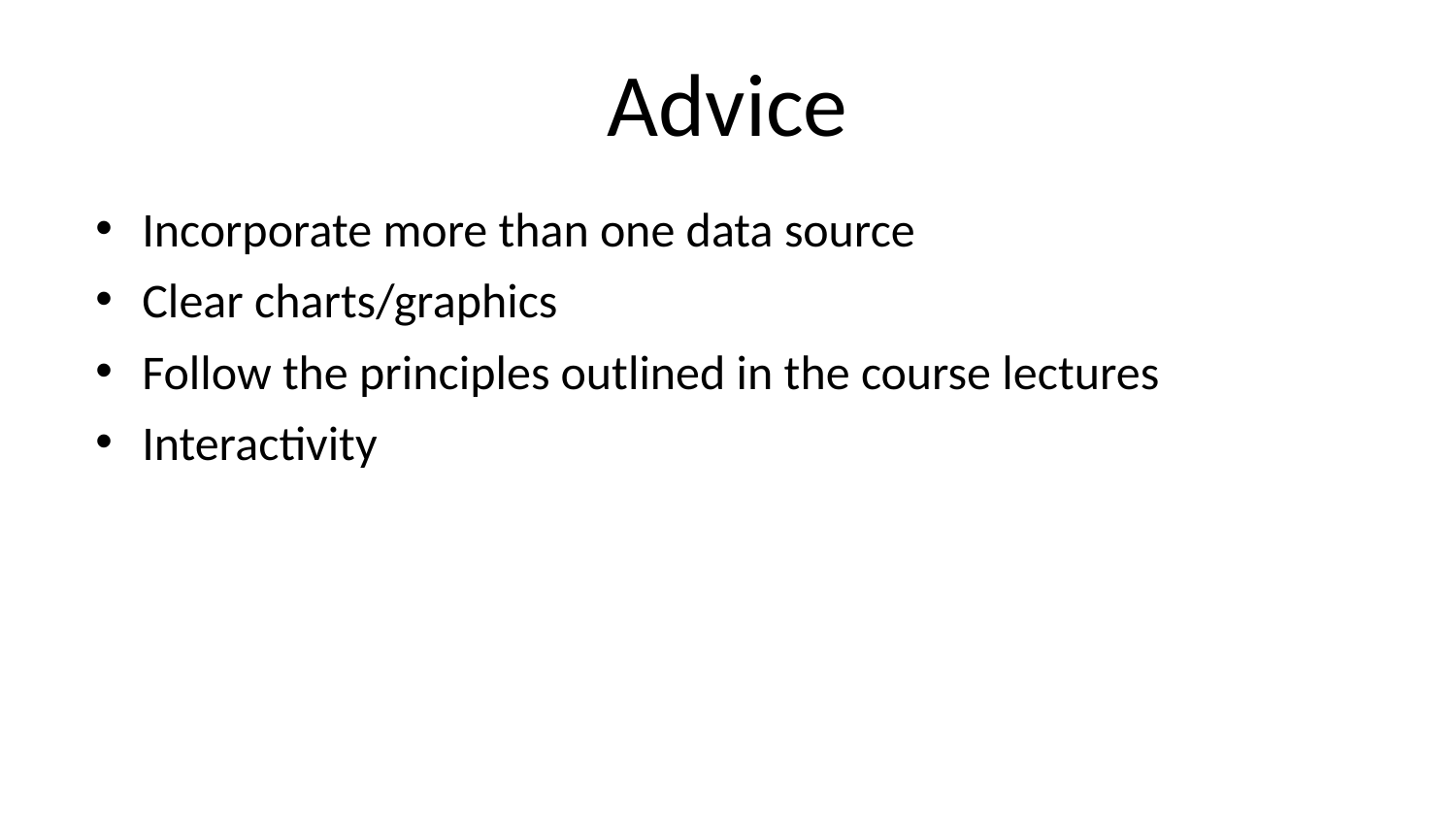

# Advice
Incorporate more than one data source
Clear charts/graphics
Follow the principles outlined in the course lectures
Interactivity